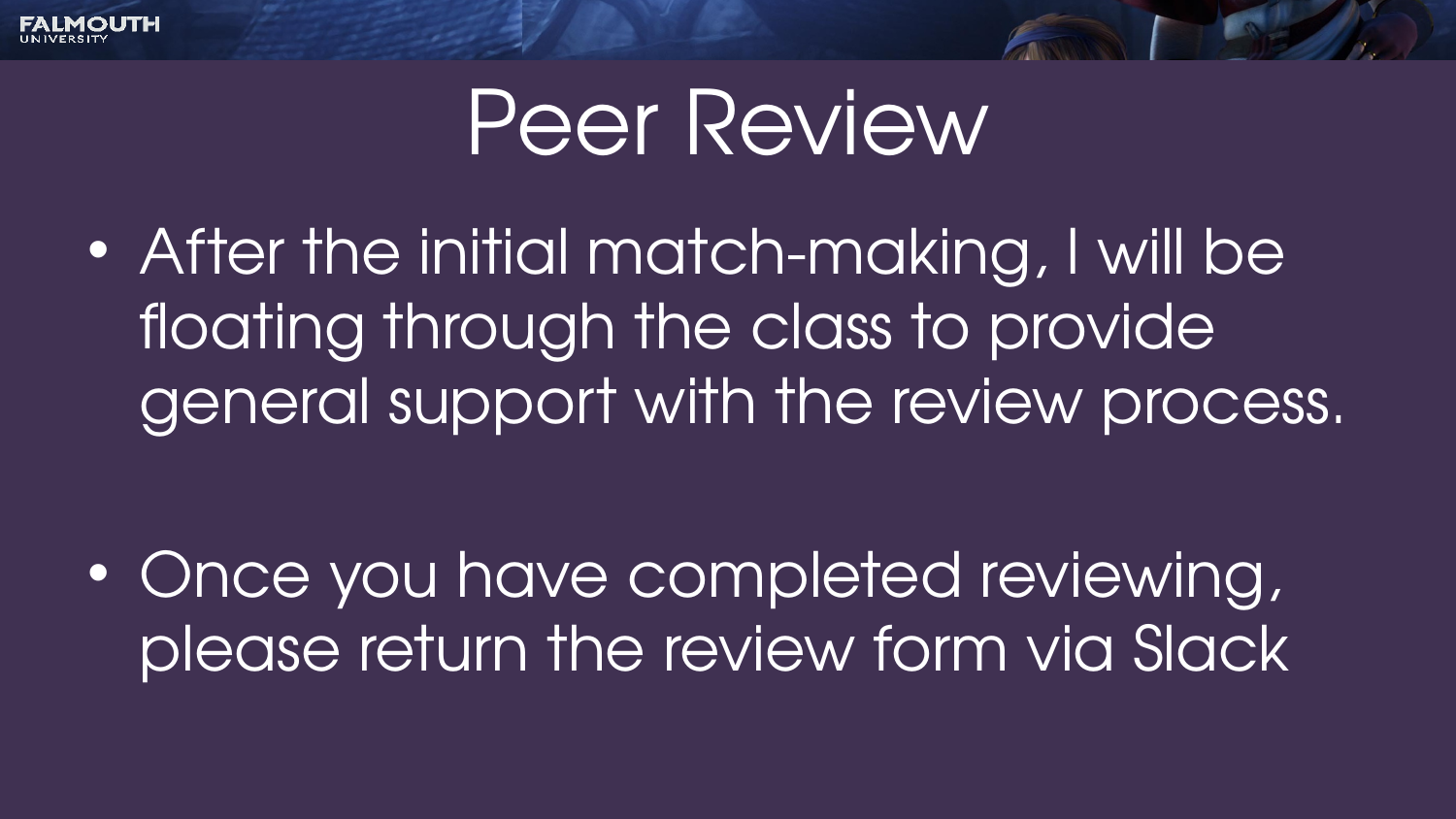

# Peer Review
After the initial match-making, I will be floating through the class to provide general support with the review process.

Once you have completed reviewing, please return the review form via Slack